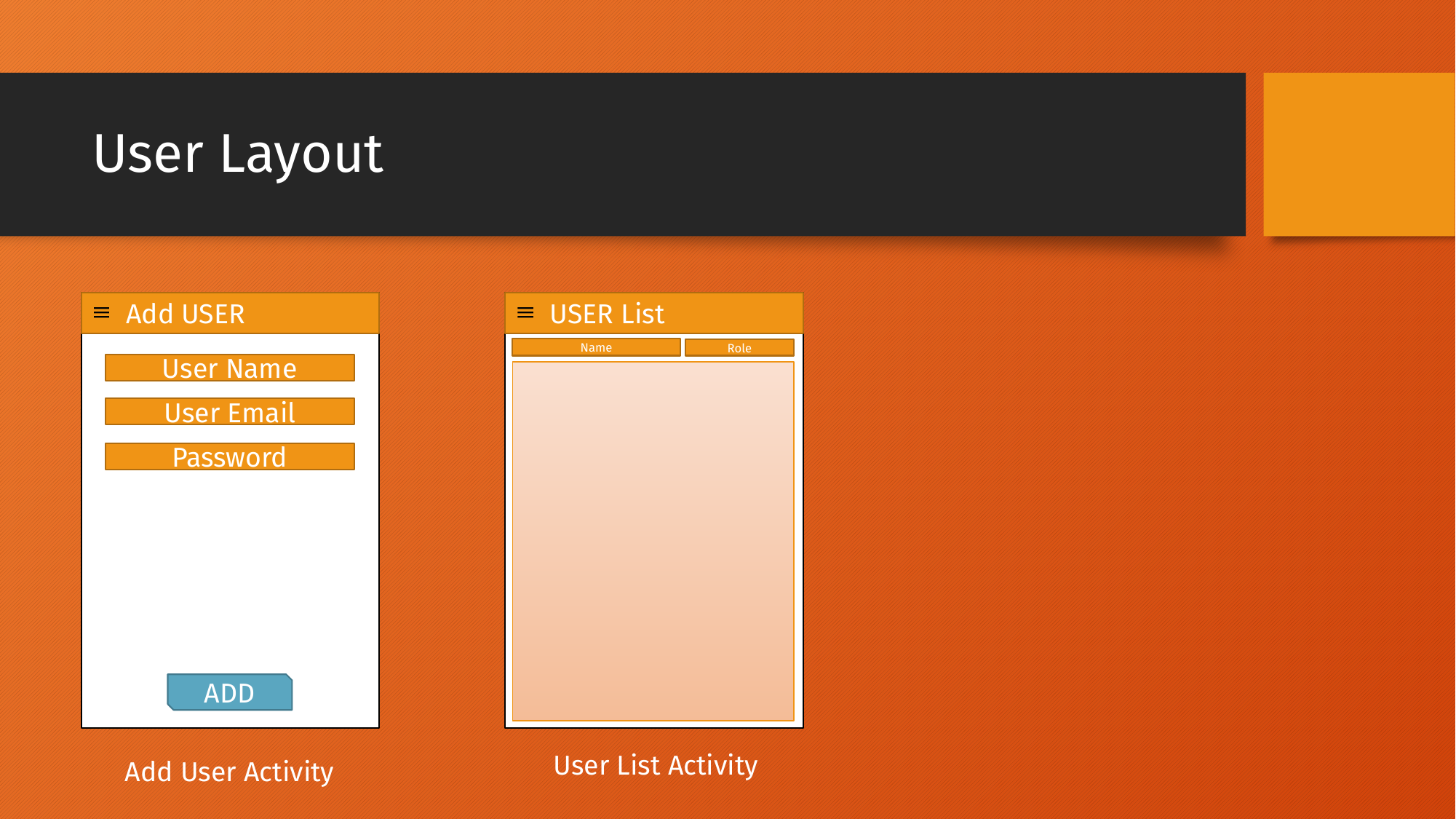

# User Layout
USER List

Add USER

Name
Role
User Name

User Email
Password
ADD
User List Activity
Add User Activity